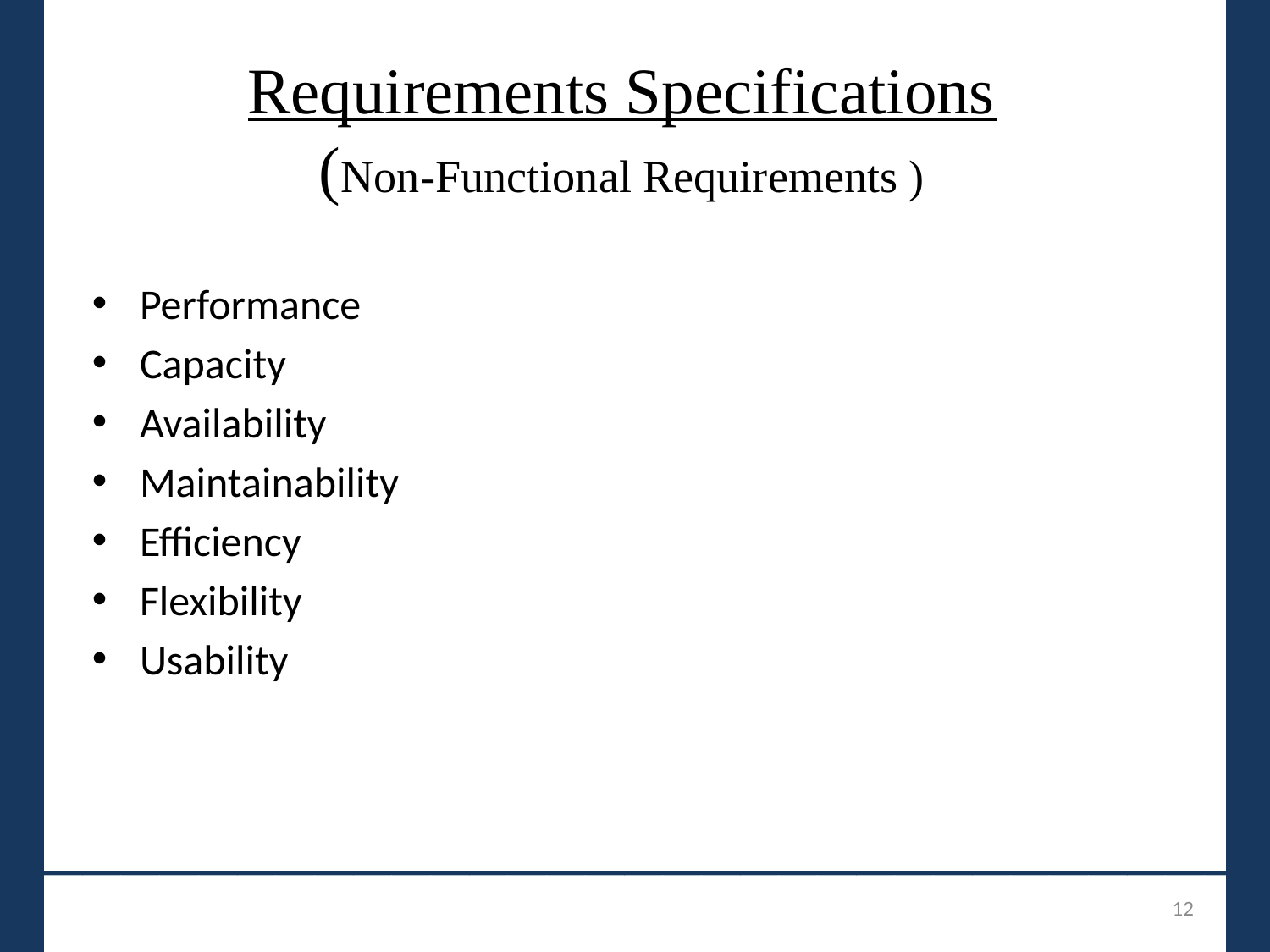

# Requirements Specifications (Non-Functional Requirements )

Performance
Capacity
Availability
Maintainability
Efficiency
Flexibility
Usability
_______________________________
12